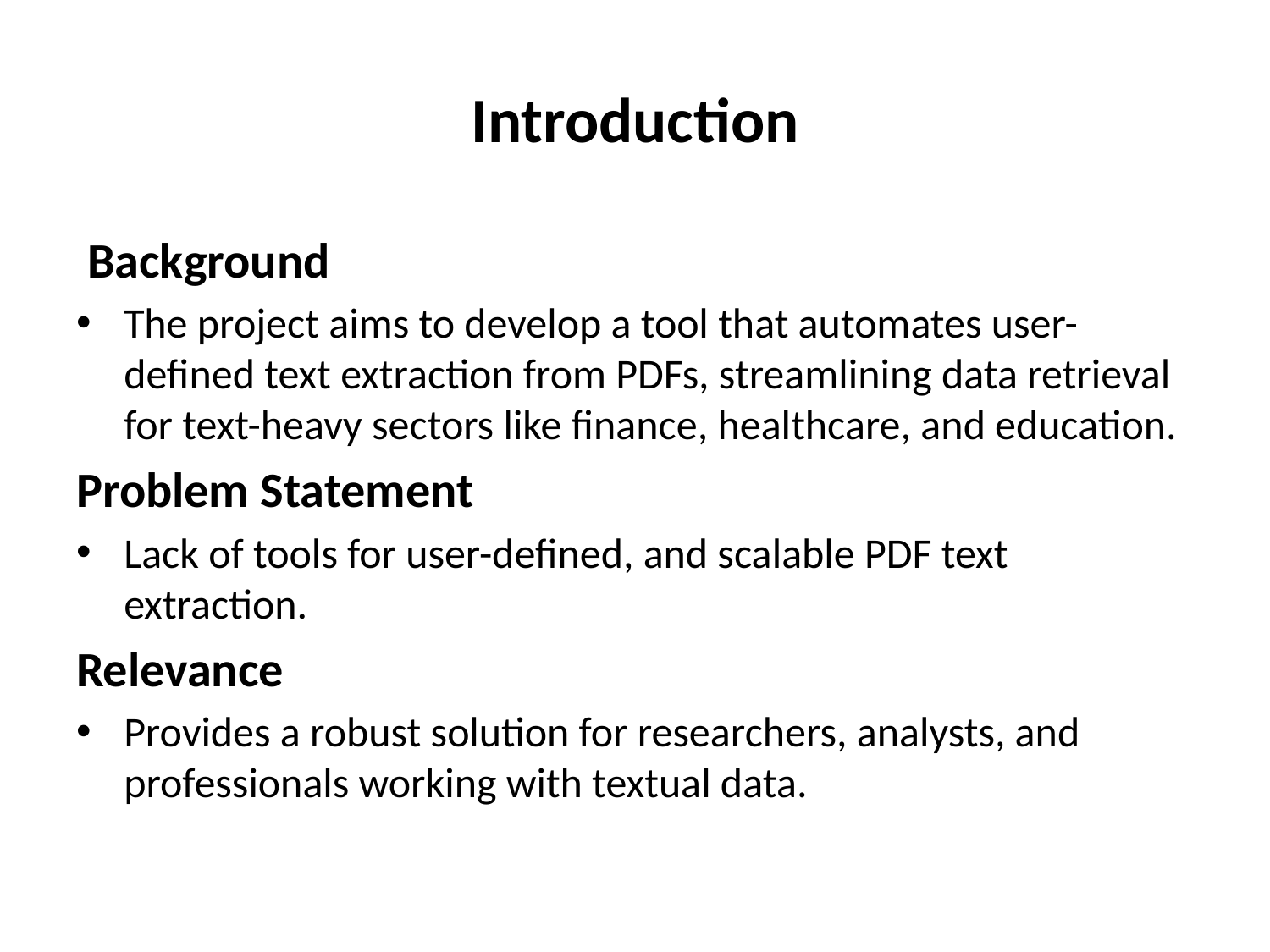

# Introduction
 Background
The project aims to develop a tool that automates user-defined text extraction from PDFs, streamlining data retrieval for text-heavy sectors like finance, healthcare, and education.
Problem Statement
Lack of tools for user-defined, and scalable PDF text extraction.
Relevance
Provides a robust solution for researchers, analysts, and professionals working with textual data.